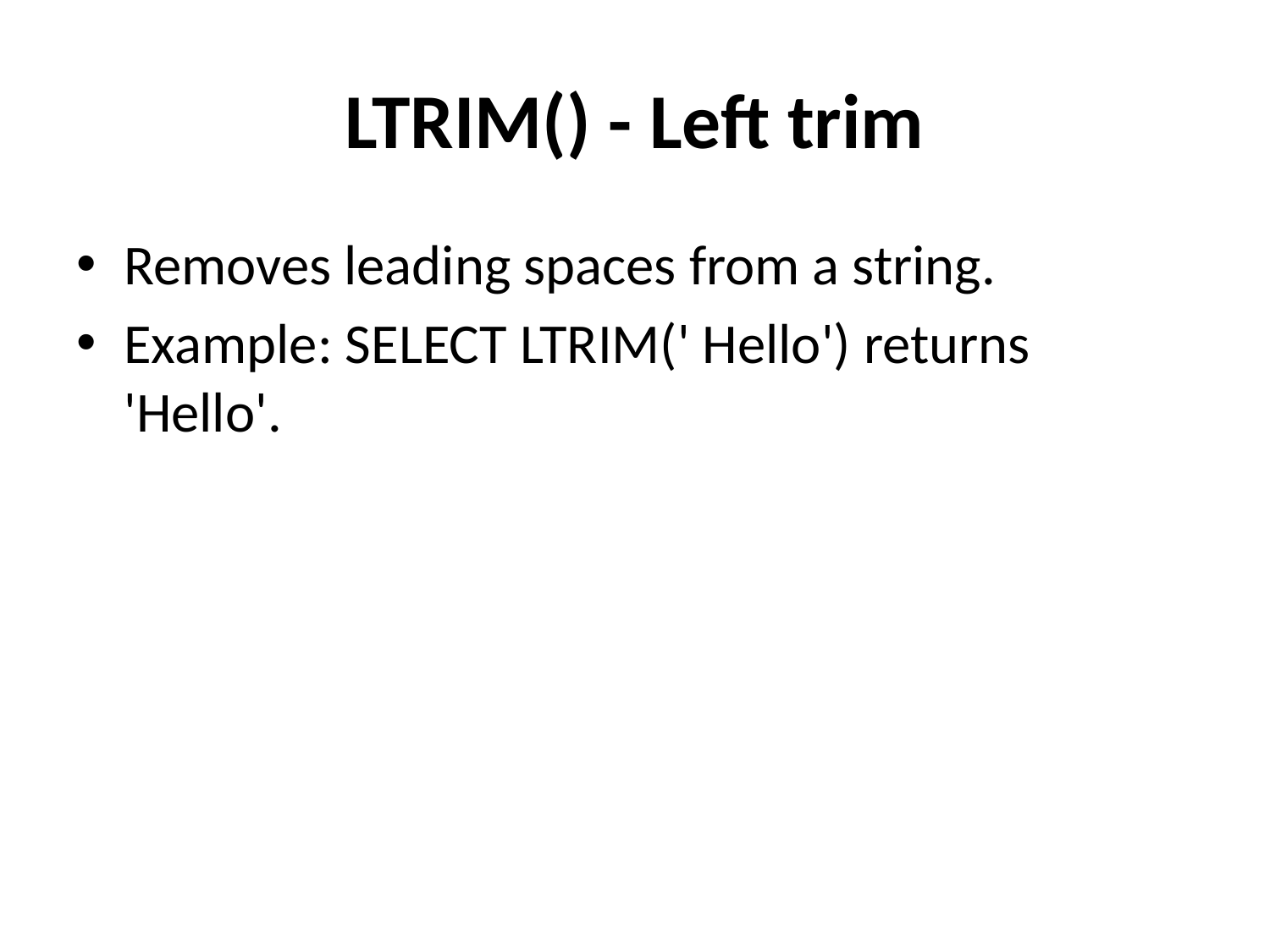

# LTRIM() - Left trim
Removes leading spaces from a string.
Example: SELECT LTRIM(' Hello') returns 'Hello'.